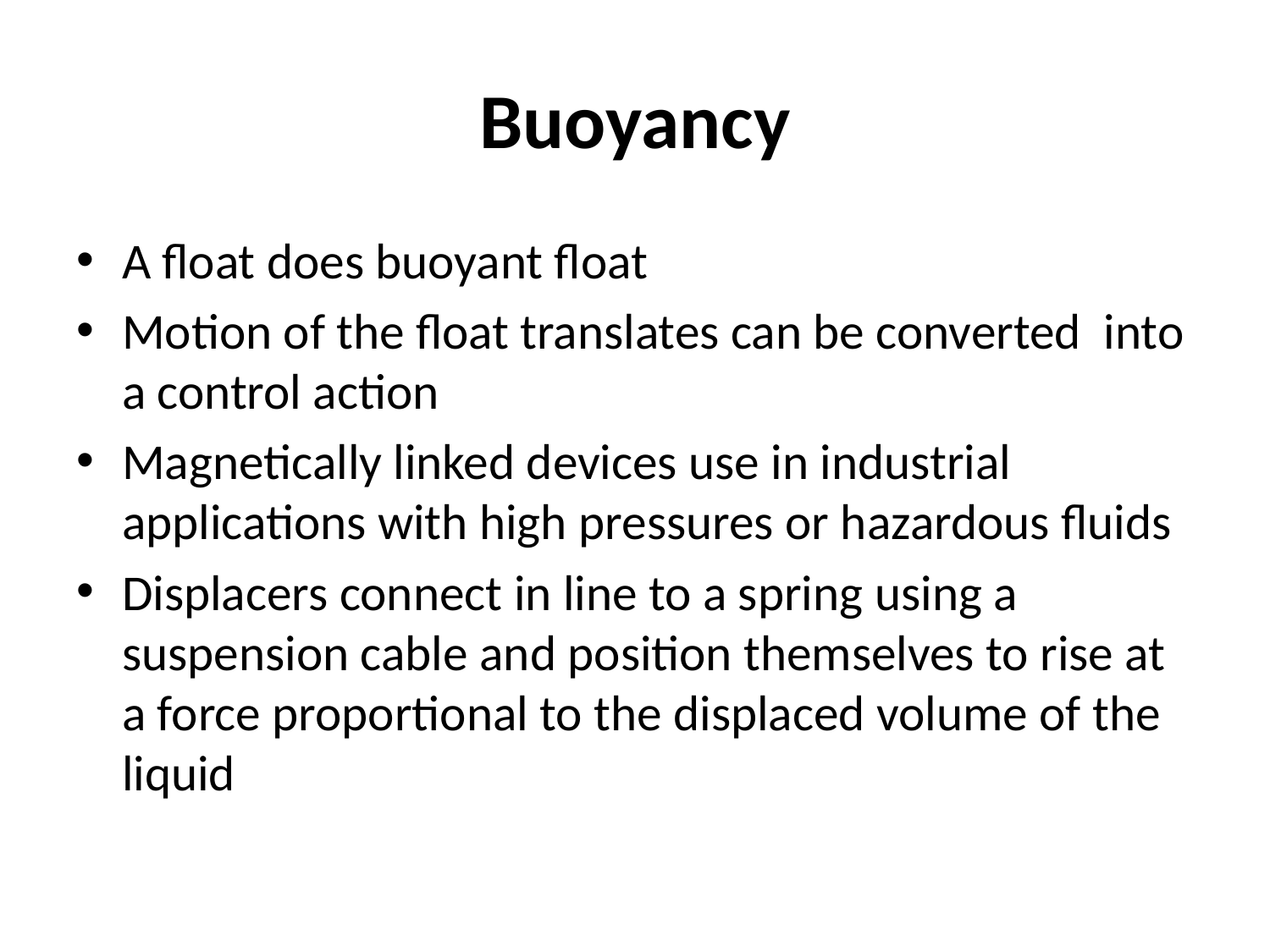

# Buoyancy
A float does buoyant float
Motion of the float translates can be converted  into a control action
Magnetically linked devices use in industrial applications with high pressures or hazardous fluids
Displacers connect in line to a spring using a suspension cable and position themselves to rise at a force proportional to the displaced volume of the liquid